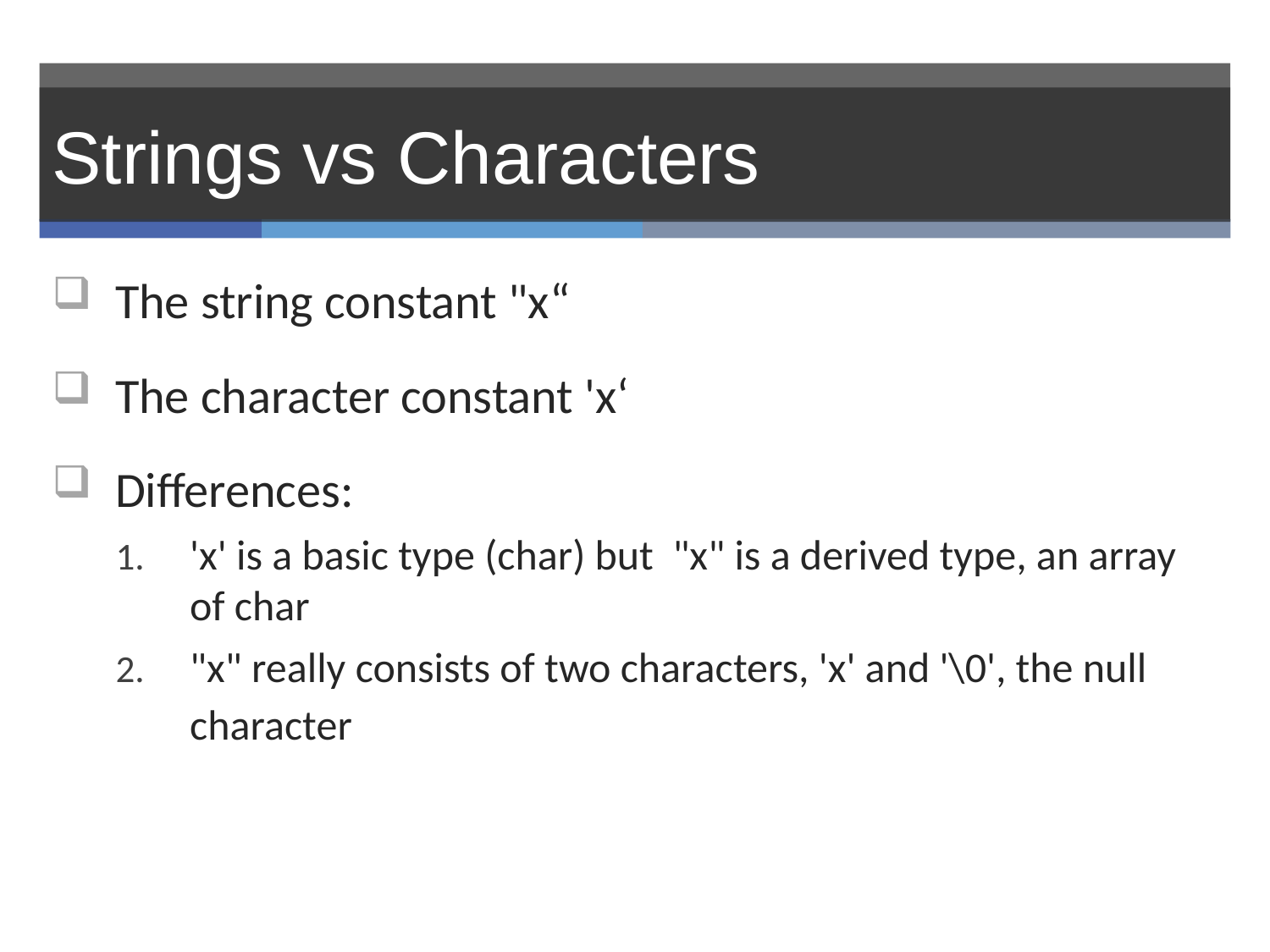

# Strings vs Characters
The string constant "x“
The character constant 'x‘
Differences:
'x' is a basic type (char) but  "x" is a derived type, an array of char
"x" really consists of two characters, 'x' and '\0', the null character